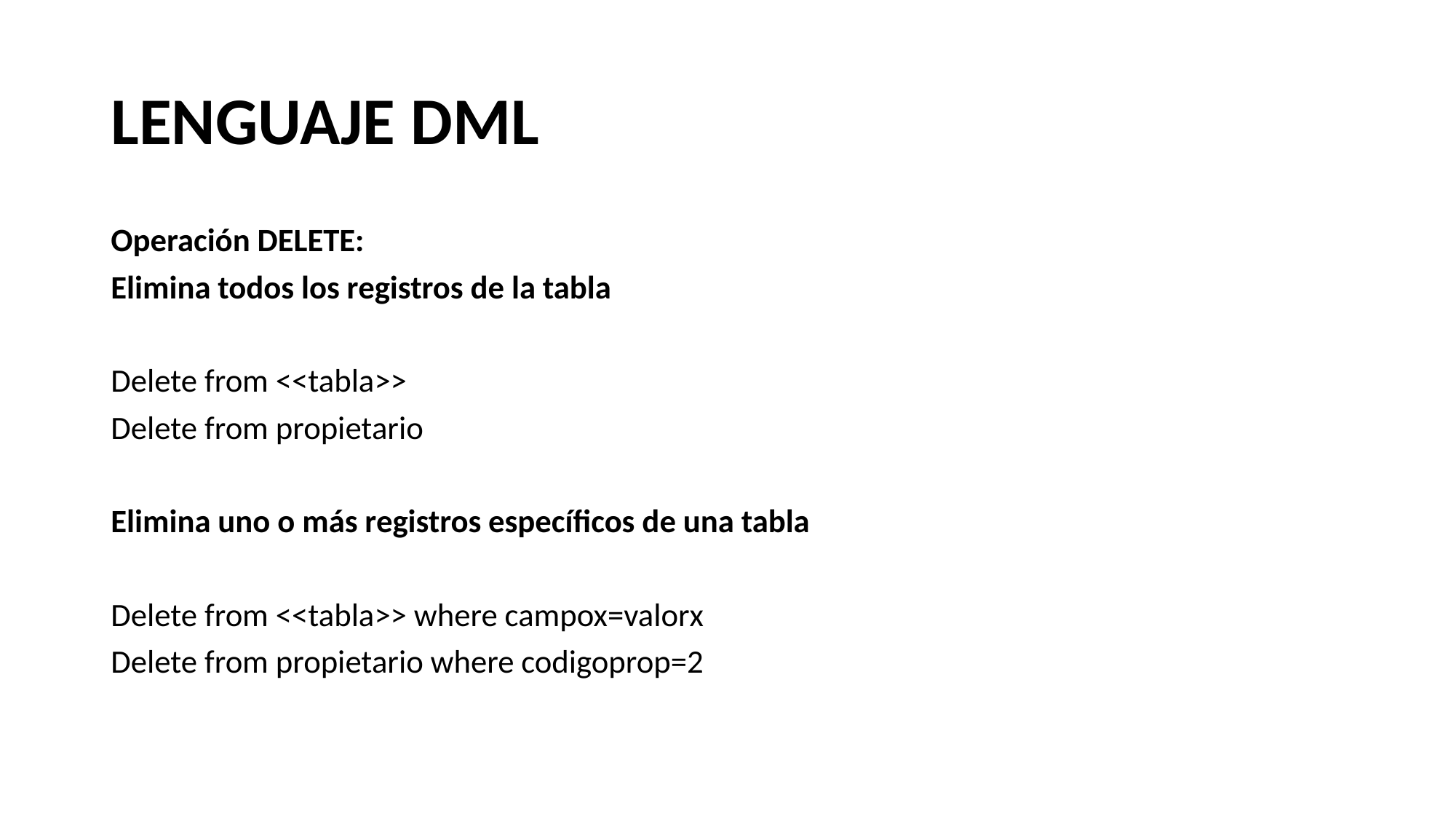

# LENGUAJE DML
Operación DELETE:
Elimina todos los registros de la tabla

Delete from <<tabla>>
Delete from propietario

Elimina uno o más registros específicos de una tabla

Delete from <<tabla>> where campox=valorx
Delete from propietario where codigoprop=2